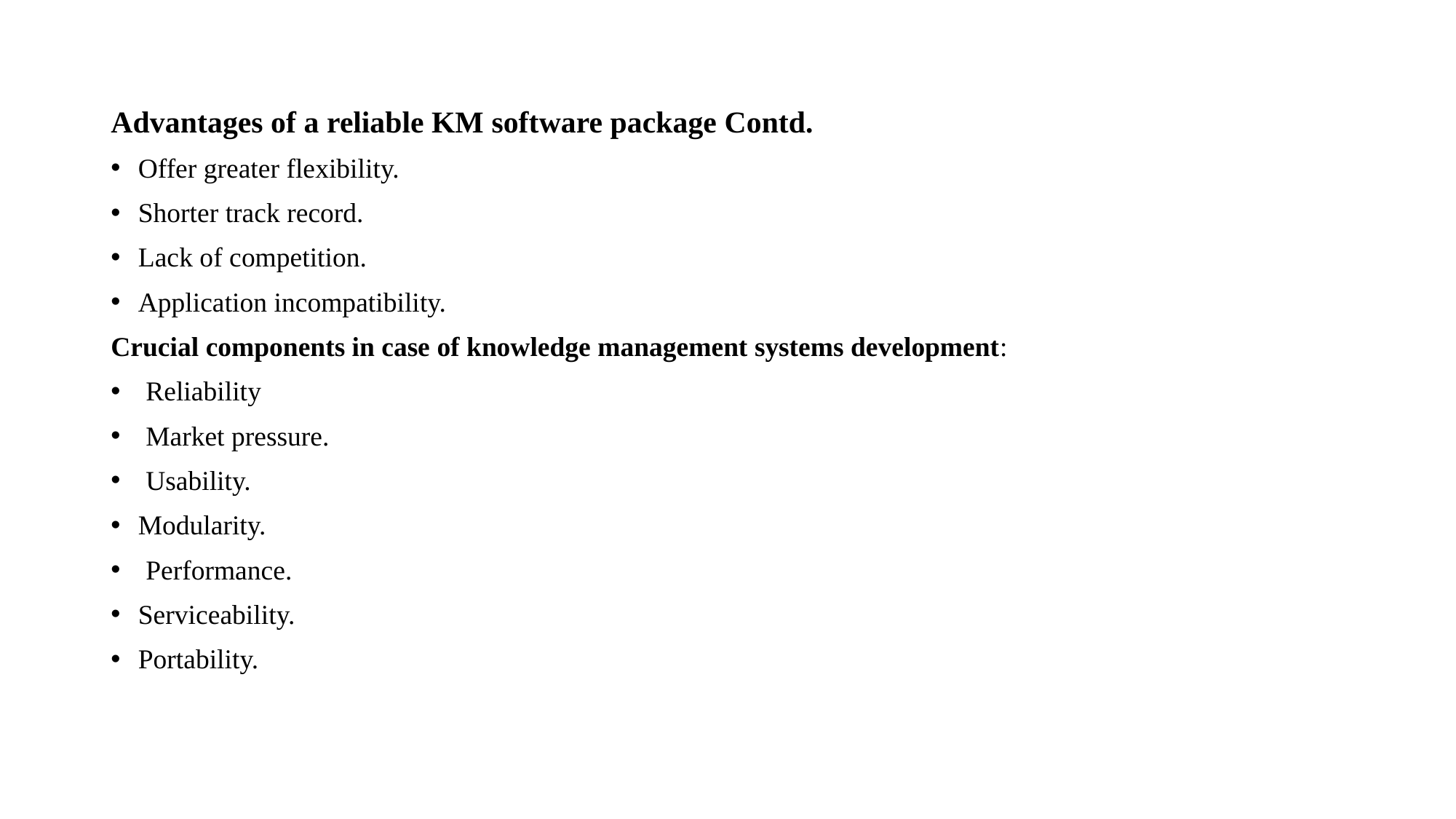

# Advantages of a reliable KM software package Contd.
Offer greater flexibility.
Shorter track record.
Lack of competition.
Application incompatibility.
Crucial components in case of knowledge management systems development:
 Reliability
 Market pressure.
 Usability.
Modularity.
 Performance.
Serviceability.
Portability.